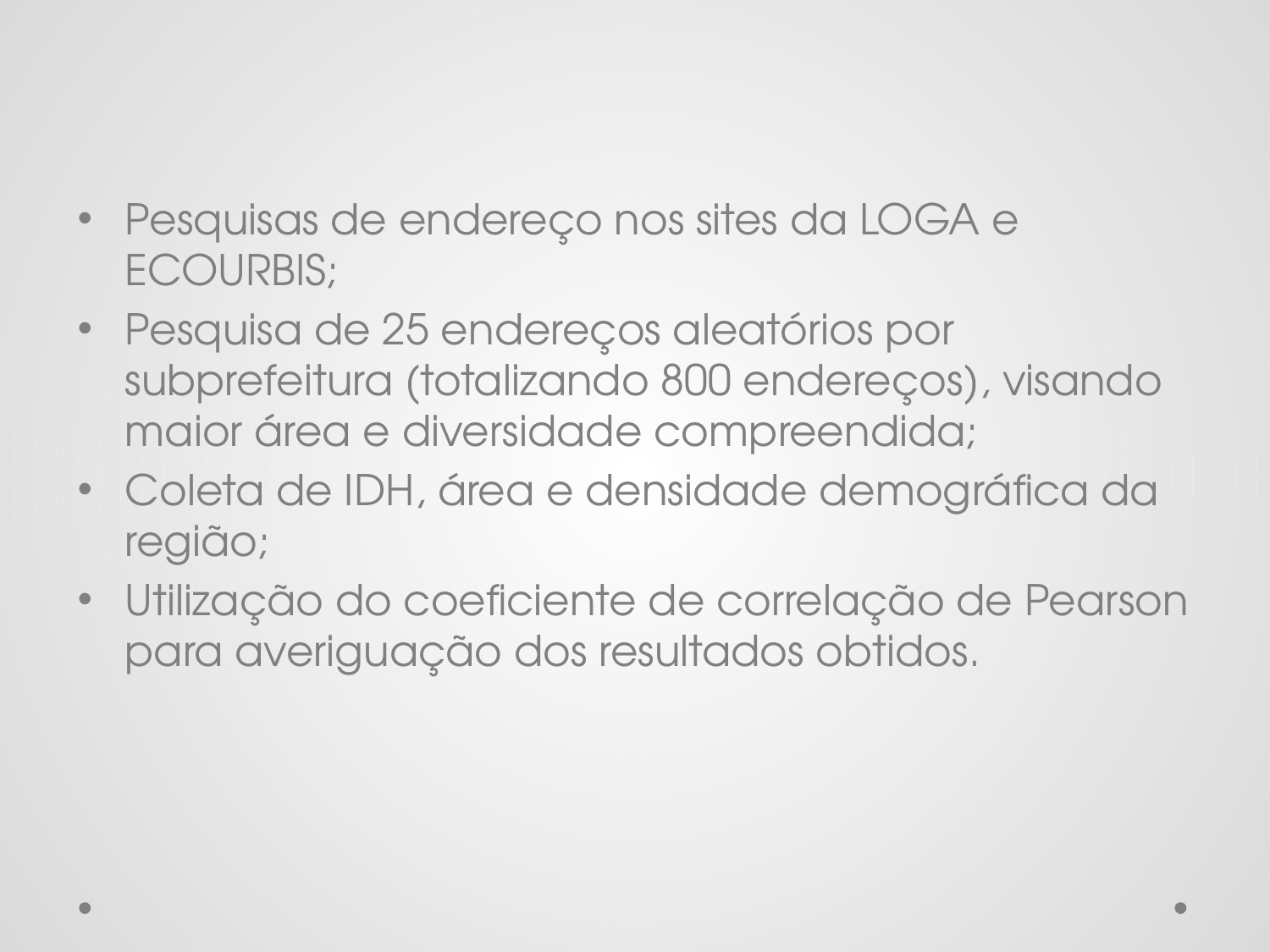

Pesquisas de endereço nos sites da LOGA e ECOURBIS;
Pesquisa de 25 endereços aleatórios por subprefeitura (totalizando 800 endereços), visando maior área e diversidade compreendida;
Coleta de IDH, área e densidade demográfica da região;
Utilização do coeficiente de correlação de Pearson para averiguação dos resultados obtidos.